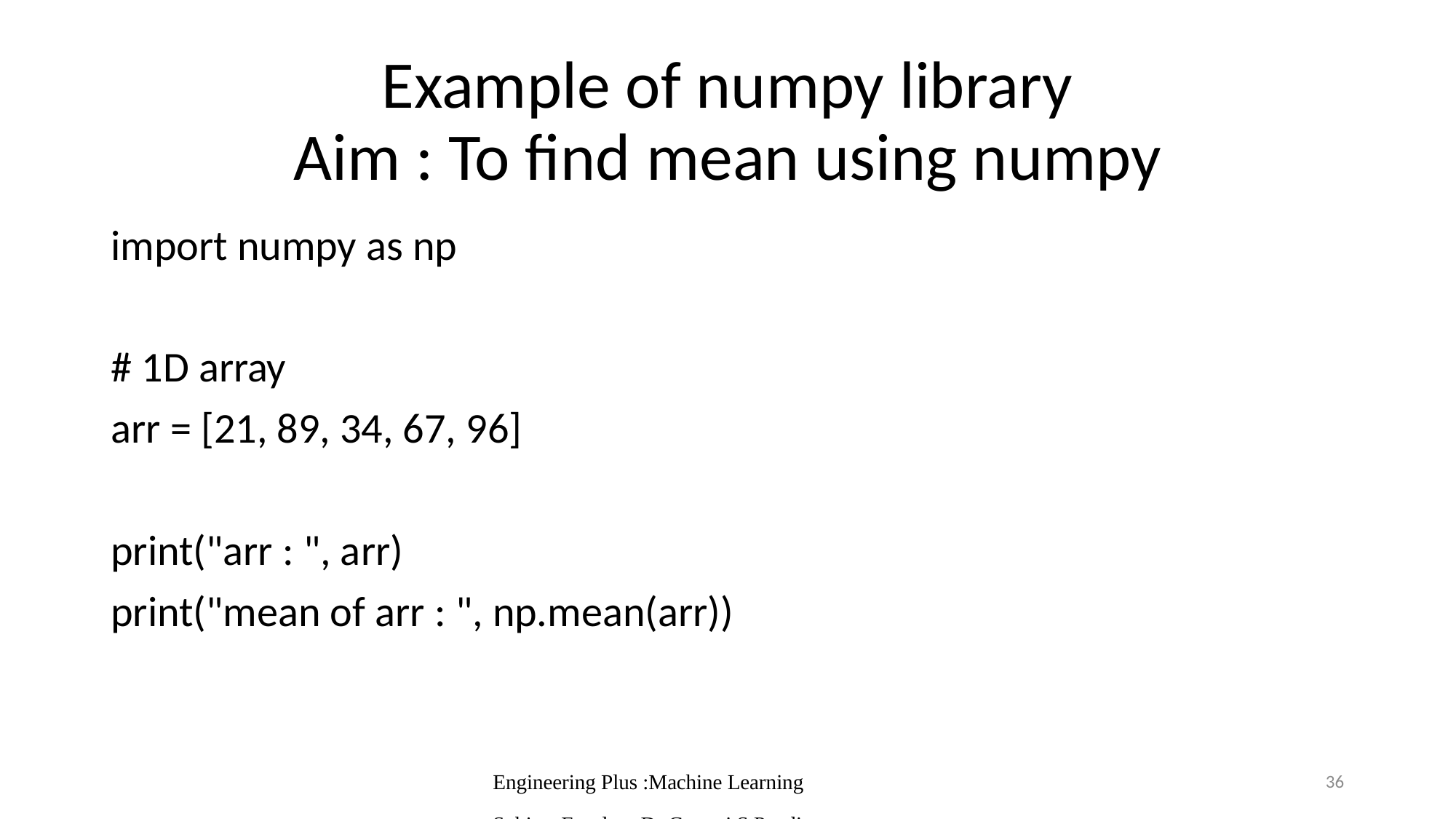

# Example of numpy library Aim : To find mean using numpy
import numpy as np

# 1D array
arr = [21, 89, 34, 67, 96]

print("arr : ", arr)
print("mean of arr : ", np.mean(arr))
Engineering Plus :Machine Learning                                                                                                                     Subject Faculty : Dr Gayatri S Pandi
36